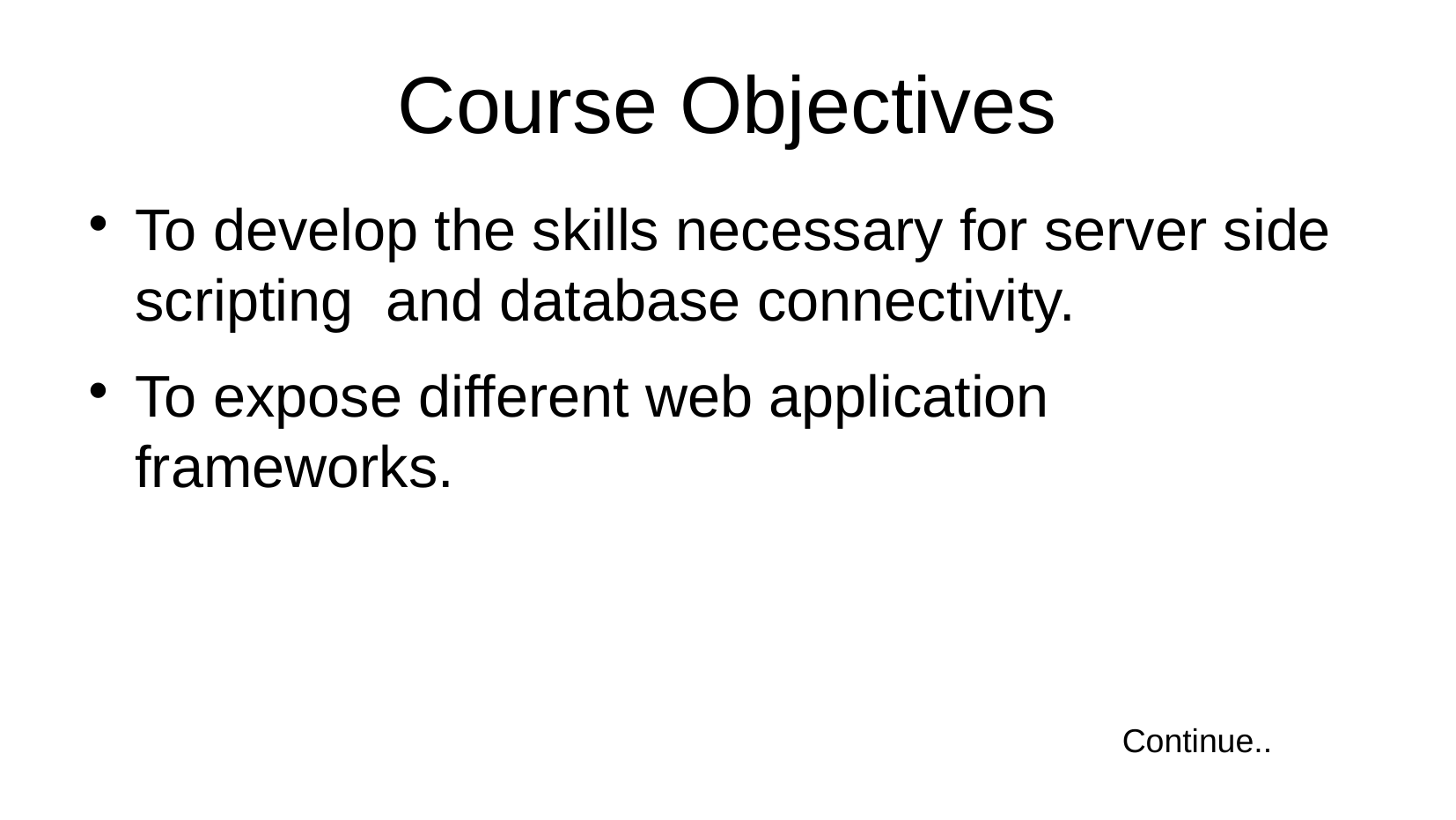

Course Objectives
To develop the skills necessary for server side scripting  and database connectivity.
To expose different web application frameworks.

Continue..